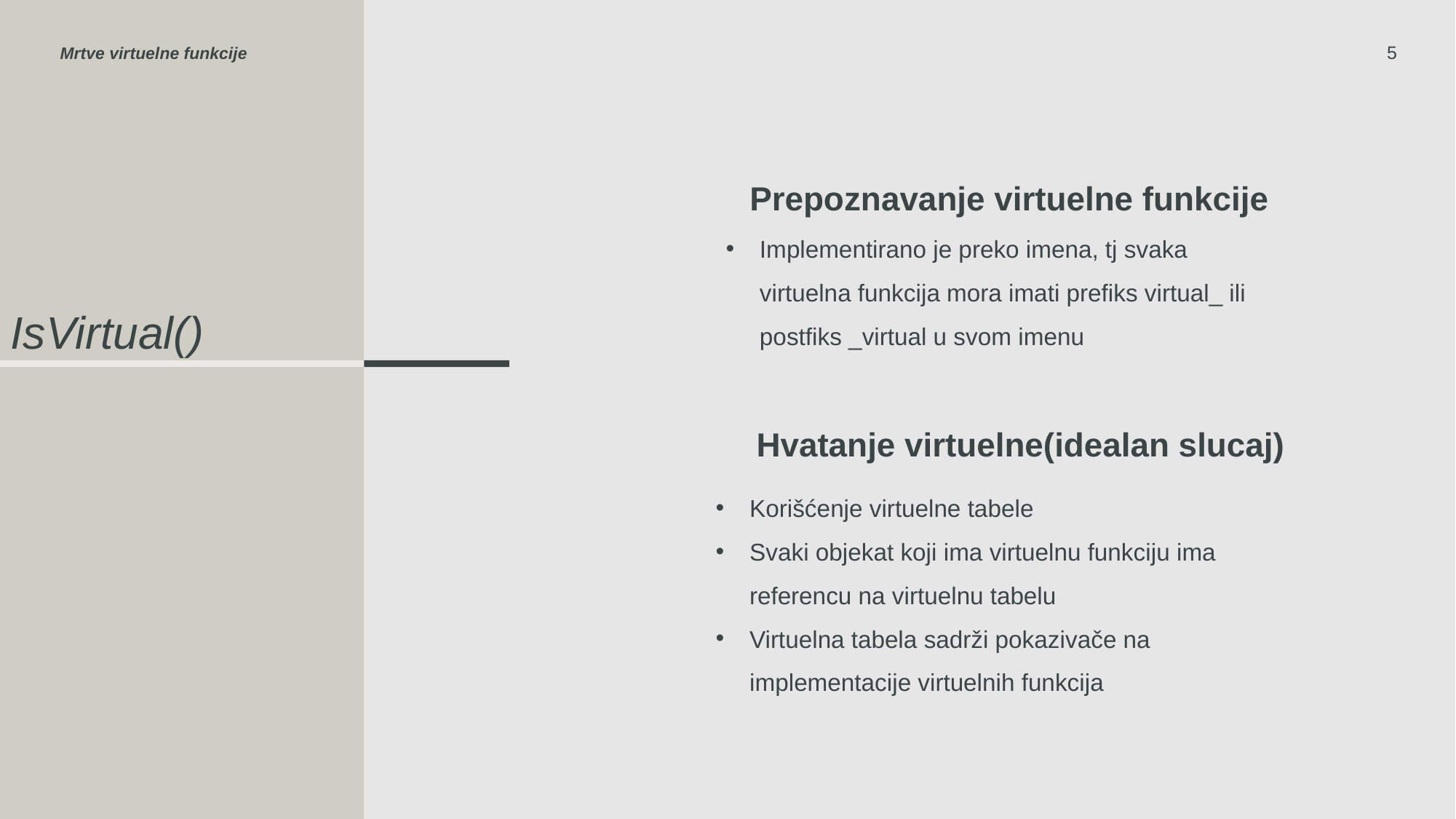

Mrtve virtuelne funkcije
5
Prepoznavanje virtuelne funkcije
Implementirano je preko imena, tj svaka virtuelna funkcija mora imati prefiks virtual_ ili postfiks _virtual u svom imenu
# IsVirtual()
Hvatanje virtuelne(idealan slucaj)
Korišćenje virtuelne tabele
Svaki objekat koji ima virtuelnu funkciju ima referencu na virtuelnu tabelu
Virtuelna tabela sadrži pokazivače na implementacije virtuelnih funkcija